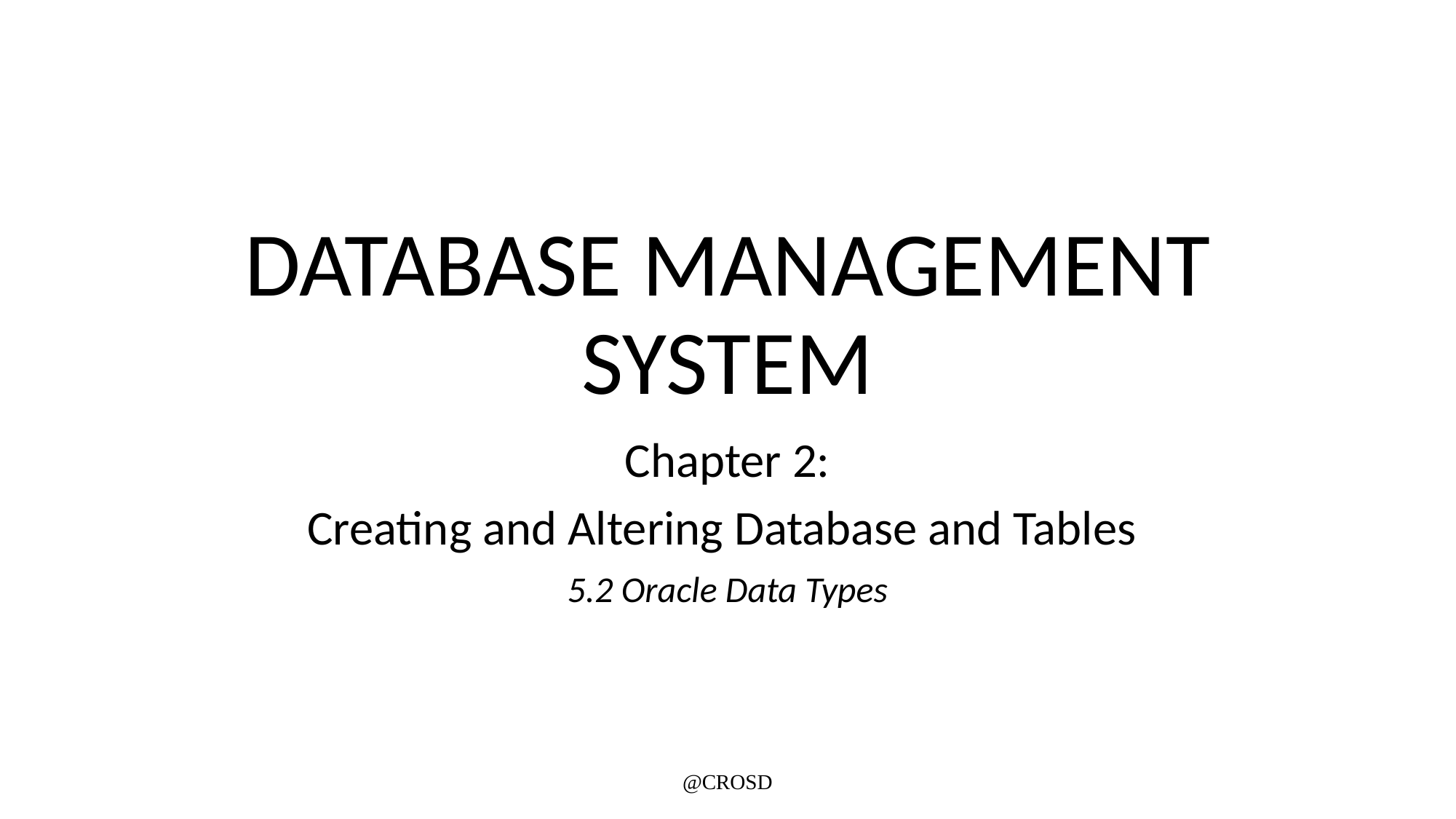

# DATABASE MANAGEMENT SYSTEM
Chapter 2:
Creating and Altering Database and Tables
5.2 Oracle Data Types
@CROSD
1